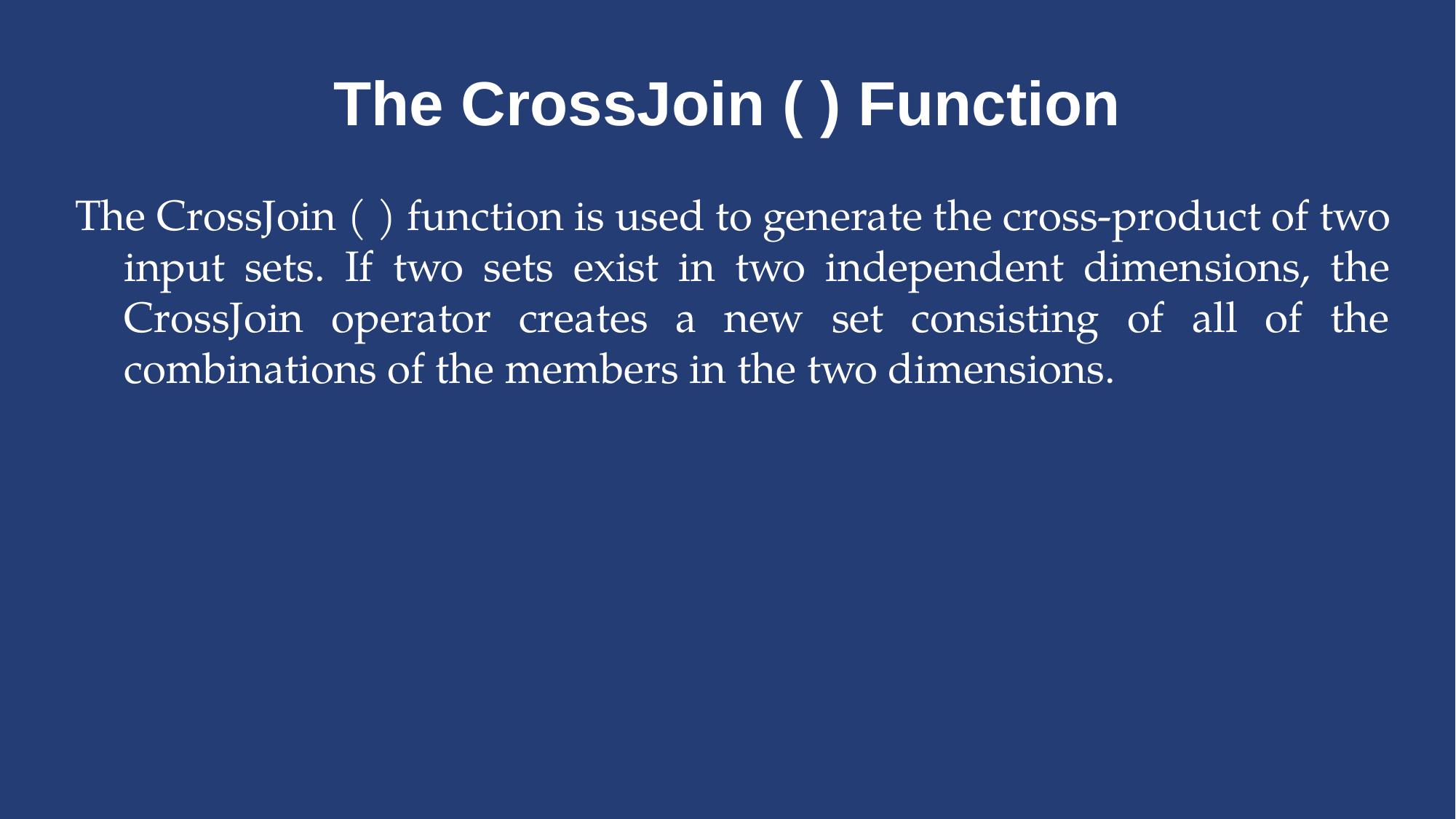

# The CrossJoin ( ) Function
The CrossJoin ( ) function is used to generate the cross-product of two input sets. If two sets exist in two independent dimensions, the CrossJoin operator creates a new set consisting of all of the combinations of the members in the two dimensions.